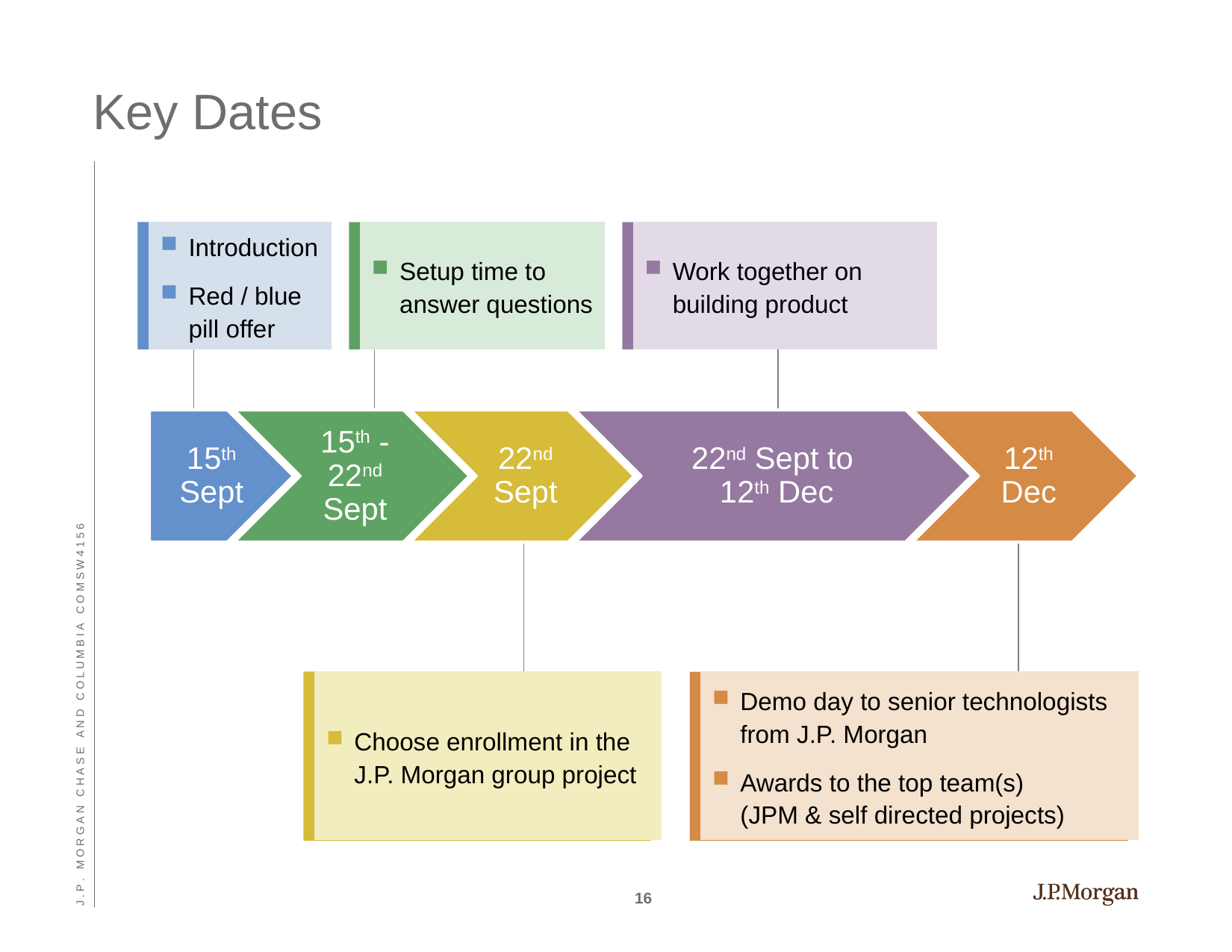

# Key Dates
Introduction
Red / blue pill offer
Setup time to answer questions
Work together on building product

15th Sept

15th -22nd Sept

22nd Sept

22nd Sept to
12th Dec

12th Dec
J . P .   M O R G A N   C H A S E   A N D   C O L U M B I A   C O M S W 4 1 5 6
Demo day to senior technologists from J.P. Morgan
Awards to the top team(s)
(JPM & self directed projects)
Choose enrollment in the J.P. Morgan group project
16